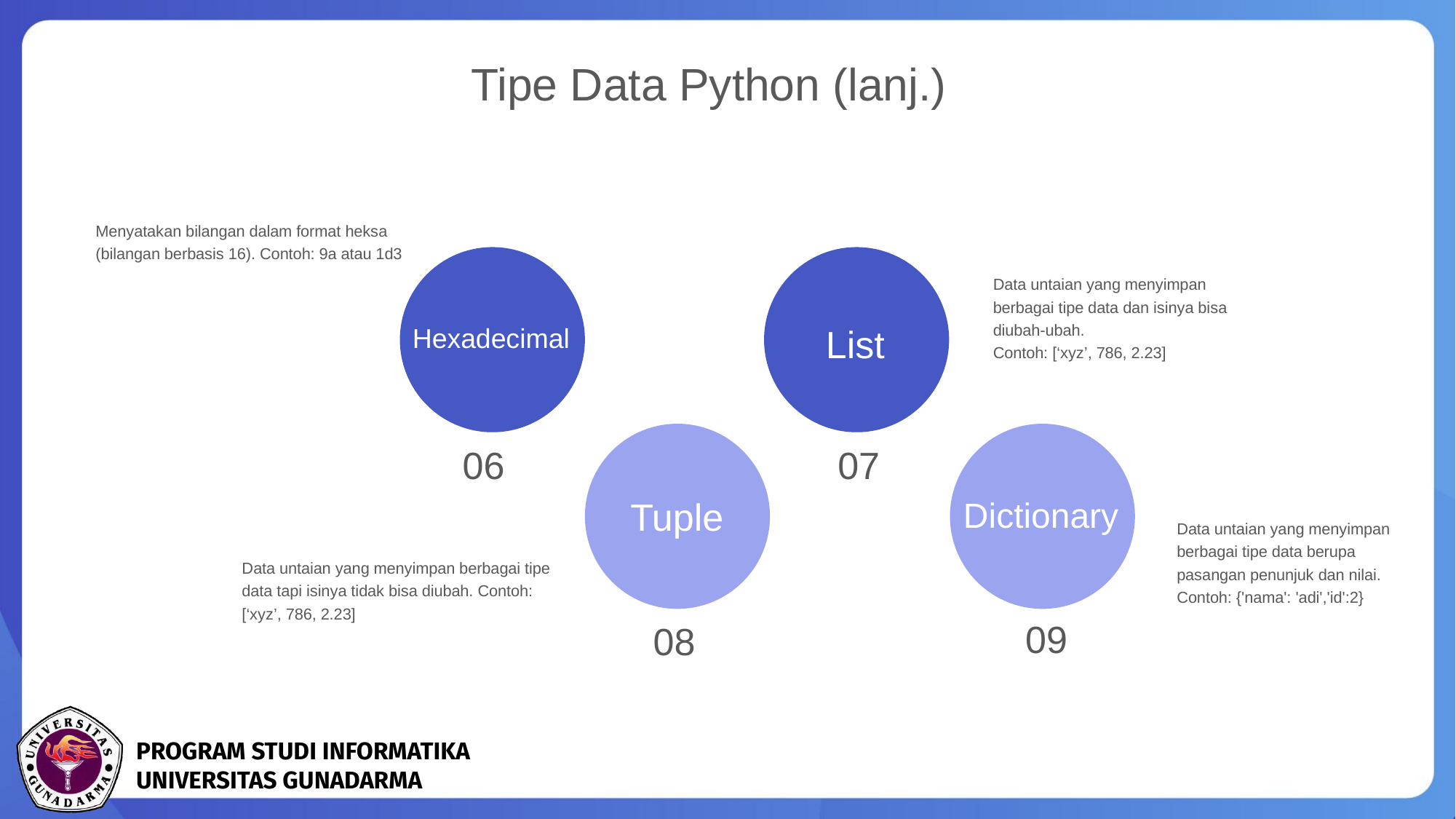

Tipe Data Python (lanj.)
Menyatakan bilangan dalam format heksa (bilangan berbasis 16). Contoh: 9a atau 1d3

Data untaian yang menyimpan berbagai tipe data dan isinya bisa diubah-ubah.
Contoh: [‘xyz’, 786, 2.23]
Hexadecimal
List

06
07
Tuple
Dictionary
Data untaian yang menyimpan berbagai tipe data berupa pasangan penunjuk dan nilai. Contoh: {'nama': 'adi','id':2}
Data untaian yang menyimpan berbagai tipe data tapi isinya tidak bisa diubah. Contoh:  [‘xyz’, 786, 2.23]
09
08